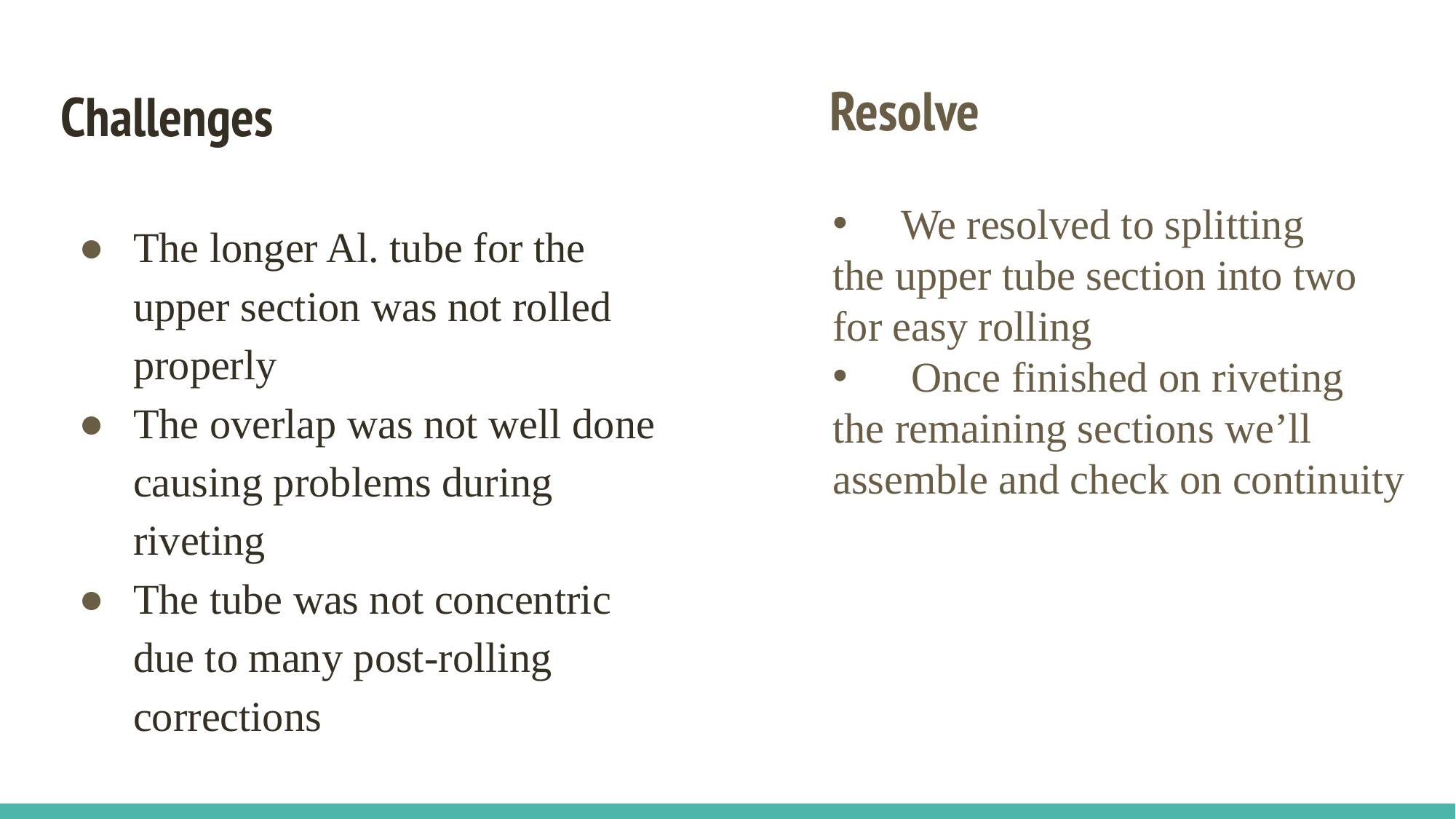

# Challenges

Resolve
We resolved to splitting
the upper tube section into two
for easy rolling
 Once finished on riveting
the remaining sections we’ll
assemble and check on continuity
The longer Al. tube for the upper section was not rolled properly
The overlap was not well done causing problems during riveting
The tube was not concentric due to many post-rolling corrections